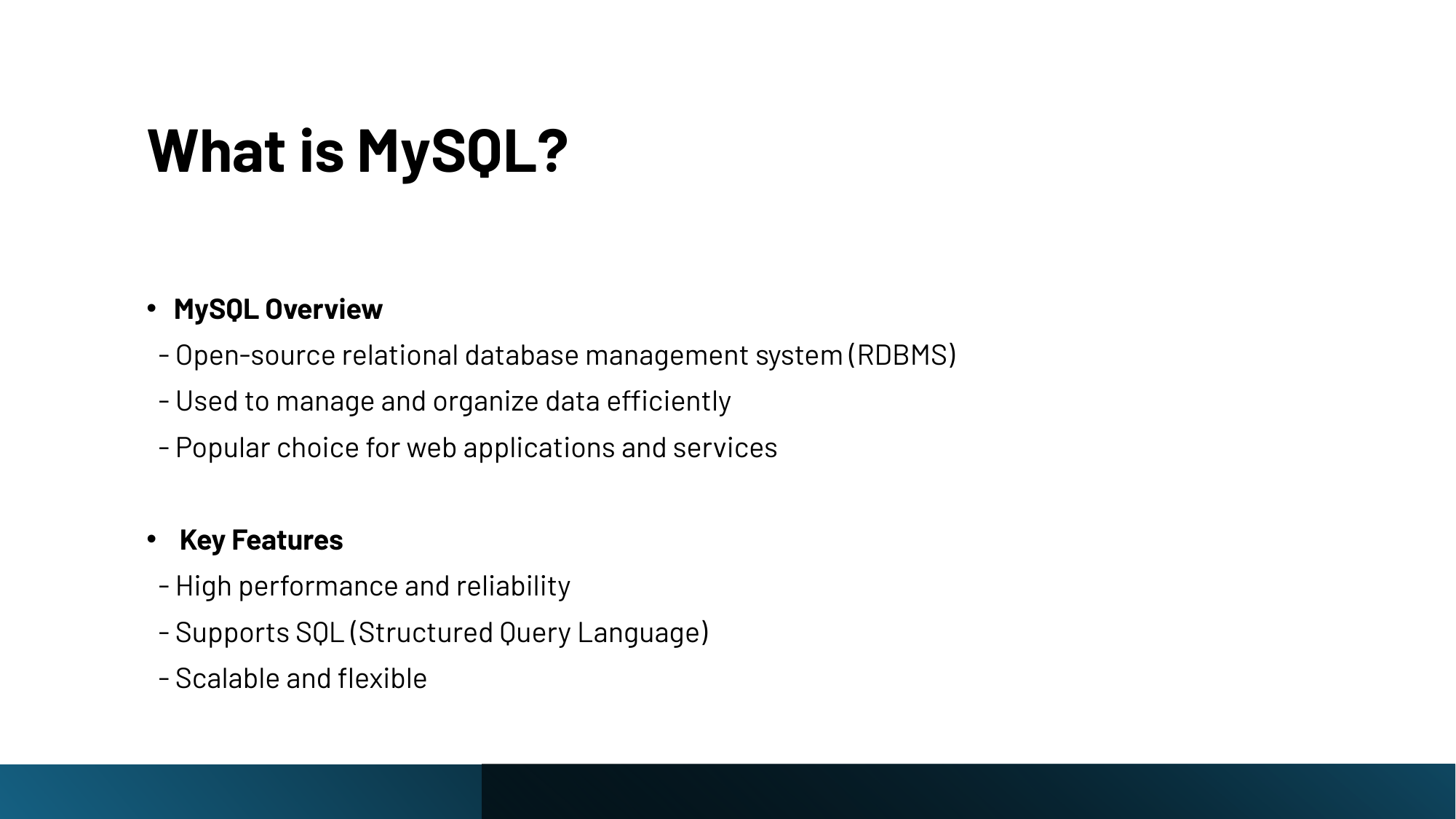

# What is MySQL?

MySQL Overview
  - Open-source relational database management system (RDBMS)
  - Used to manage and organize data efficiently
  - Popular choice for web applications and services

 Key Features
  - High performance and reliability
  - Supports SQL (Structured Query Language)
  - Scalable and flexible